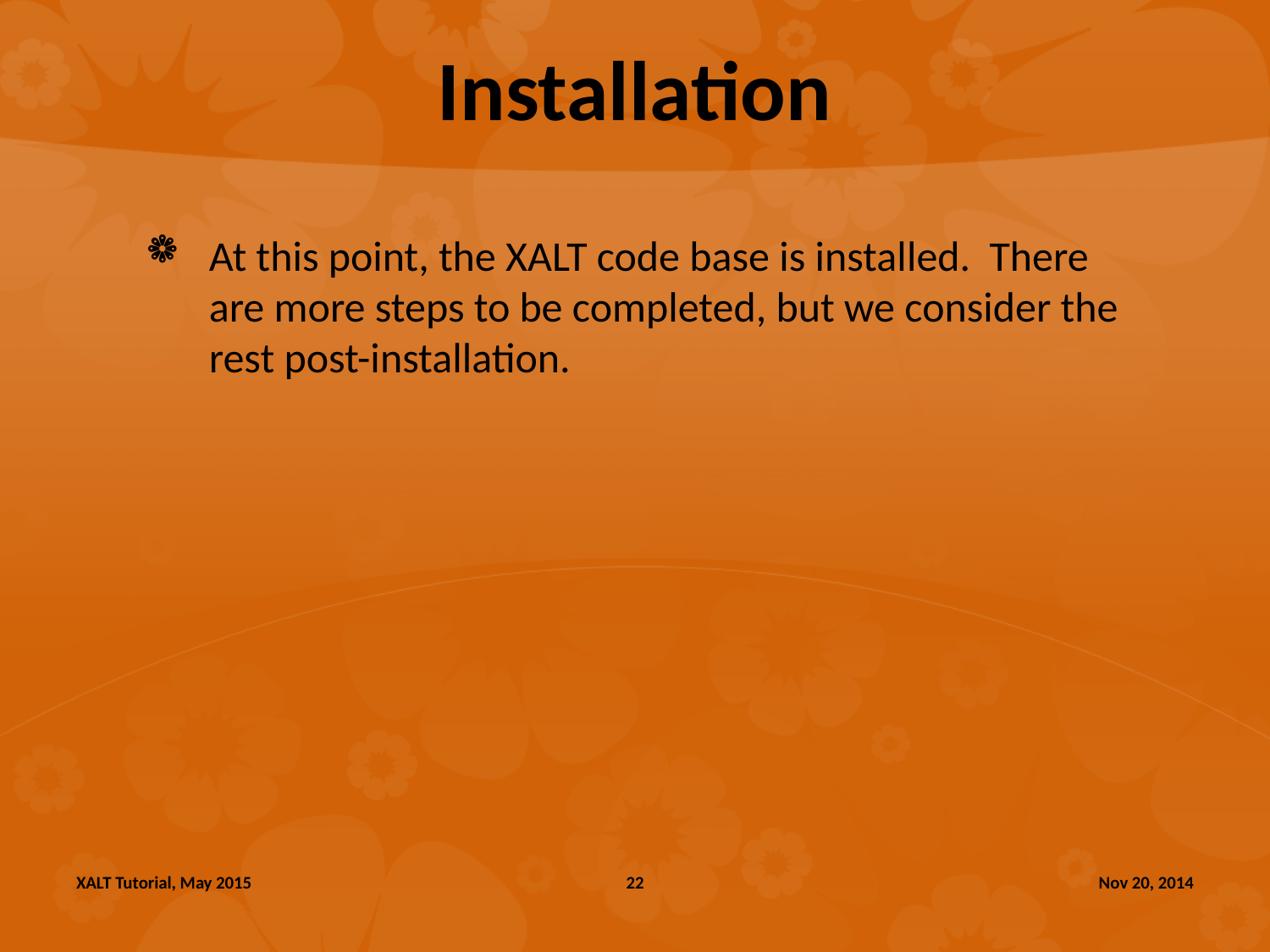

# Installation
At this point, the XALT code base is installed.  There are more steps to be completed, but we consider the rest post-installation.
XALT Tutorial, May 2015
22
Nov 20, 2014